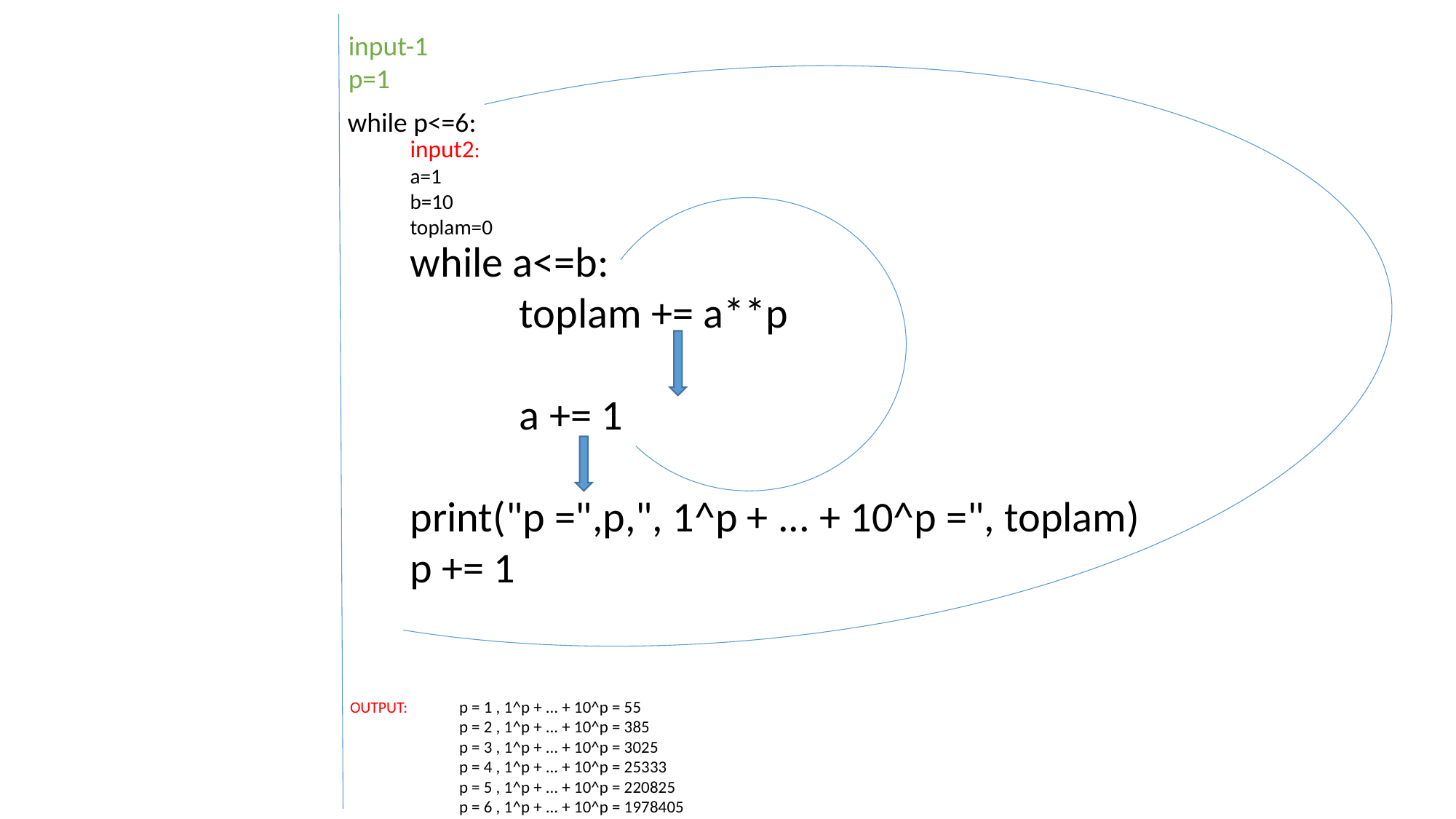

input-1
p=1

while p<=6:
input2:
a=1
b=10
toplam=0

while a<=b:
        	toplam += a**p

	a += 1

print("p =",p,", 1^p + ... + 10^p =", toplam)
p += 1

OUTPUT:	p = 1 , 1^p + ... + 10^p = 55
	p = 2 , 1^p + ... + 10^p = 385
	p = 3 , 1^p + ... + 10^p = 3025
	p = 4 , 1^p + ... + 10^p = 25333
	p = 5 , 1^p + ... + 10^p = 220825
	p = 6 , 1^p + ... + 10^p = 1978405